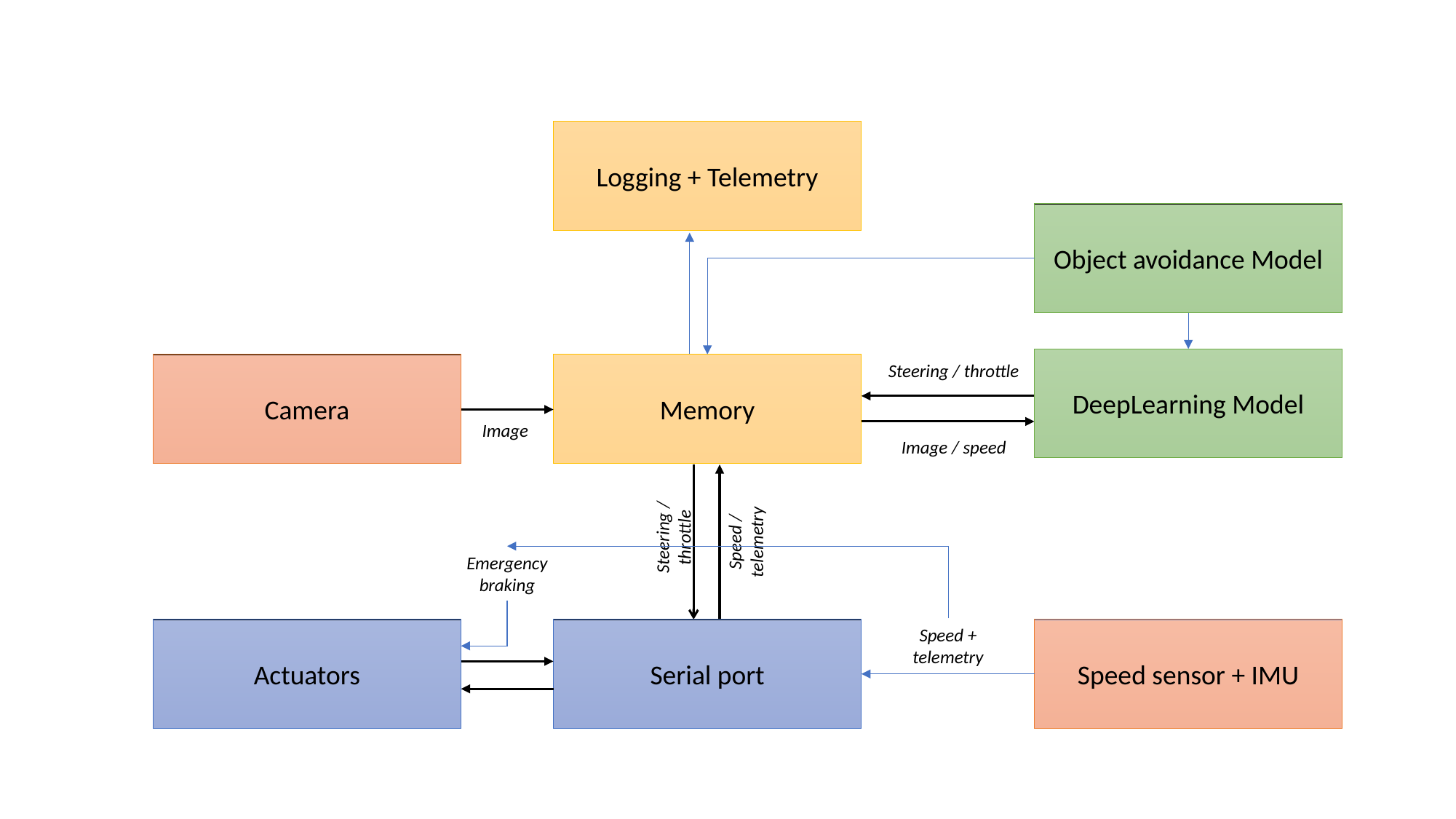

Logging + Telemetry

Object avoidance Model

DeepLearning Model

Steering / throttle

Camera

Memory

Image
Image / speed
Steering / throttle
Speed / telemetry
Emergency braking
Speed + telemetry

Actuators

Serial port

Speed sensor + IMU